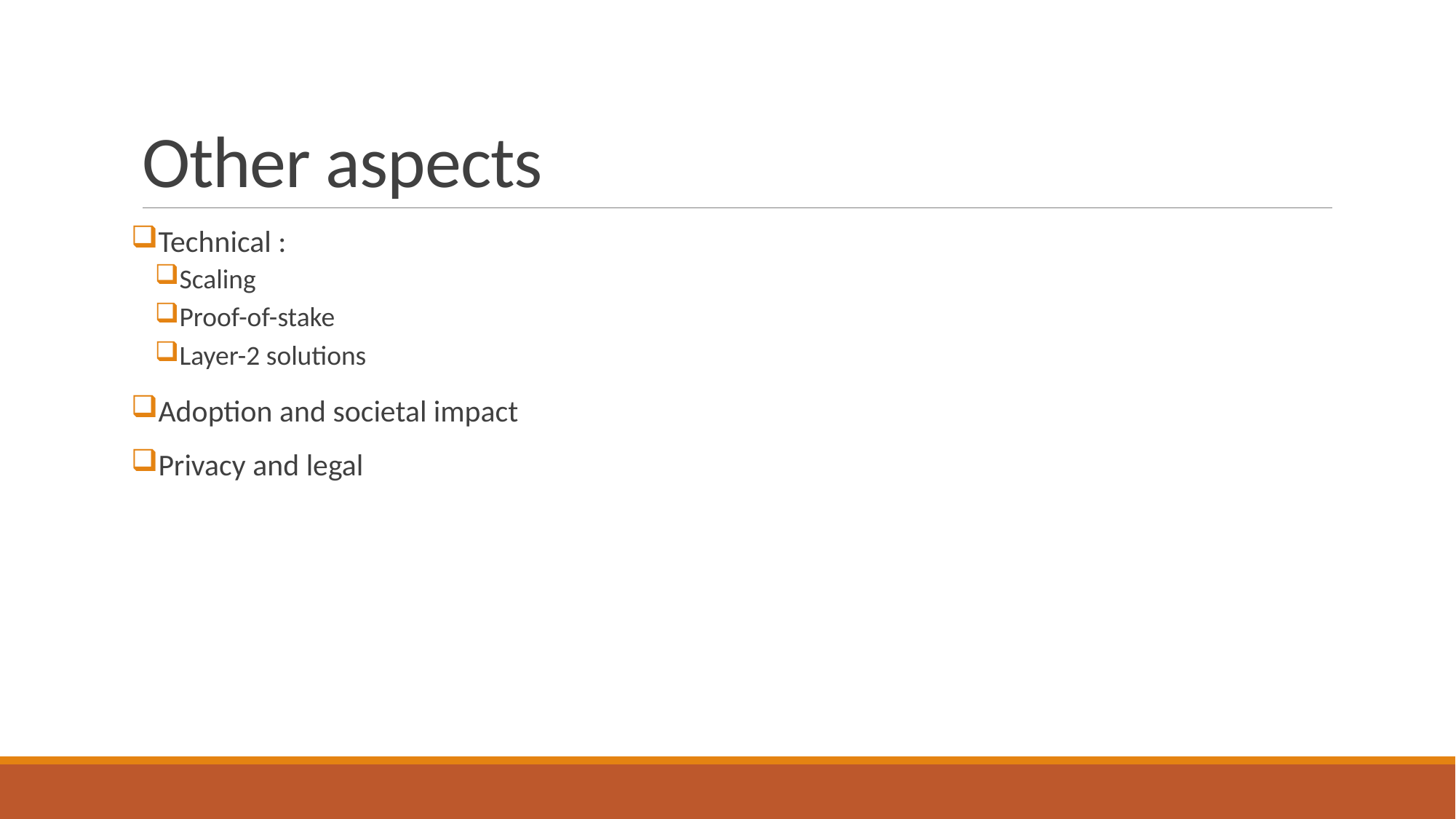

# Other aspects
Technical :
Scaling
Proof-of-stake
Layer-2 solutions
Adoption and societal impact
Privacy and legal